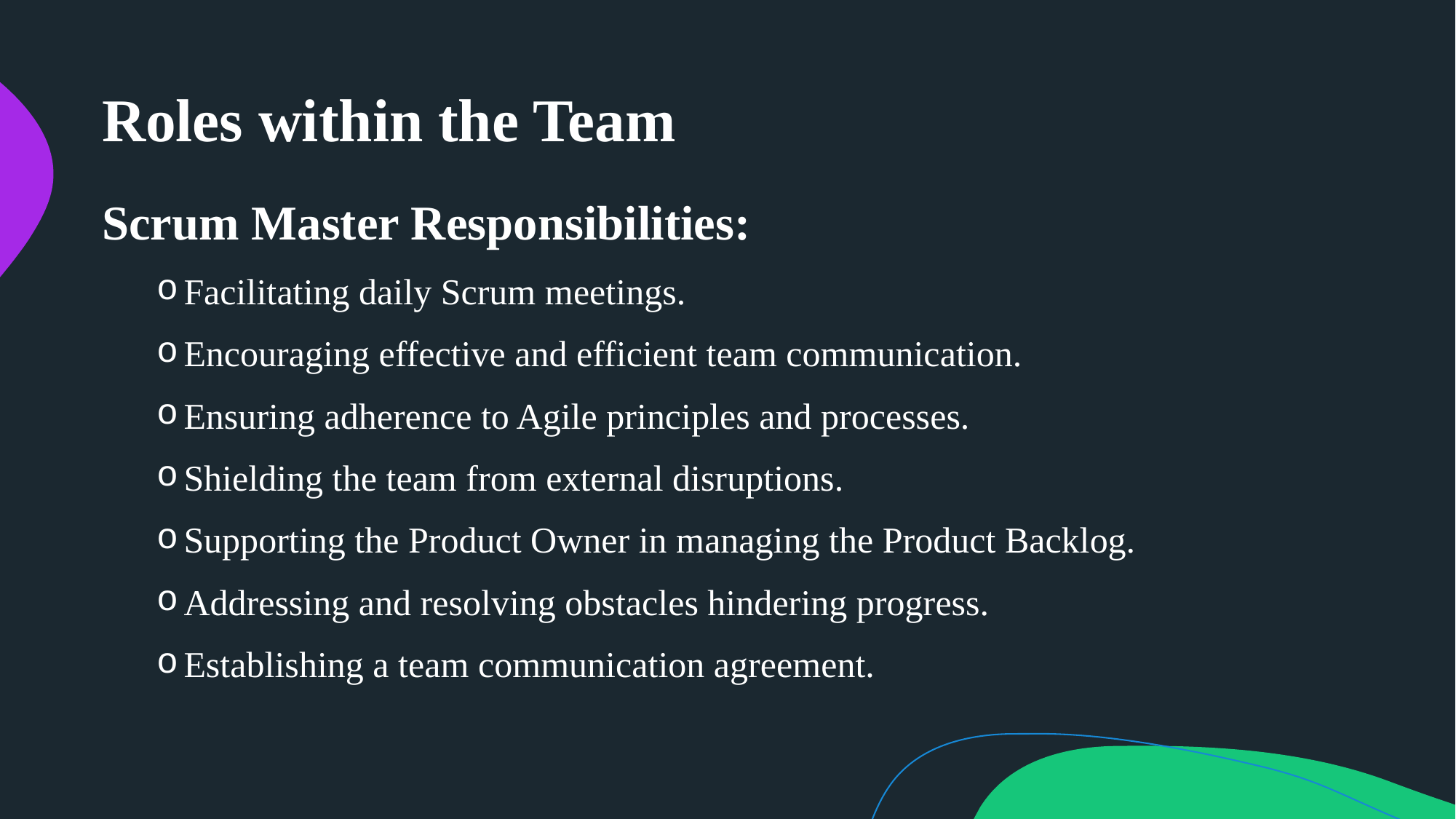

# Roles within the Team

Scrum Master Responsibilities:
Facilitating daily Scrum meetings.
Encouraging effective and efficient team communication.
Ensuring adherence to Agile principles and processes.
Shielding the team from external disruptions.
Supporting the Product Owner in managing the Product Backlog.
Addressing and resolving obstacles hindering progress.
Establishing a team communication agreement.